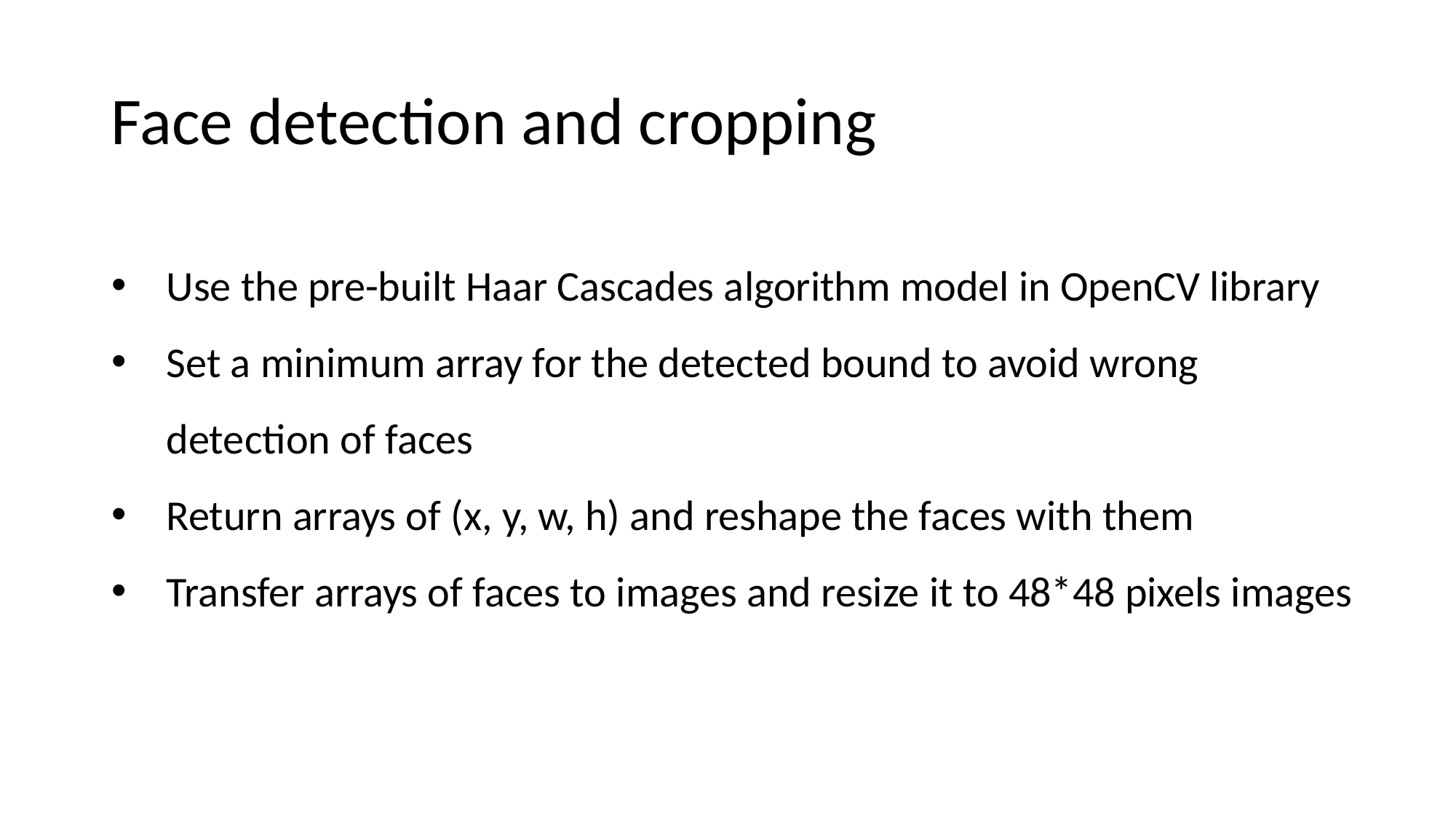

# Face detection and cropping
Use the pre-built Haar Cascades algorithm model in OpenCV library
Set a minimum array for the detected bound to avoid wrong detection of faces
Return arrays of (x, y, w, h) and reshape the faces with them
Transfer arrays of faces to images and resize it to 48*48 pixels images